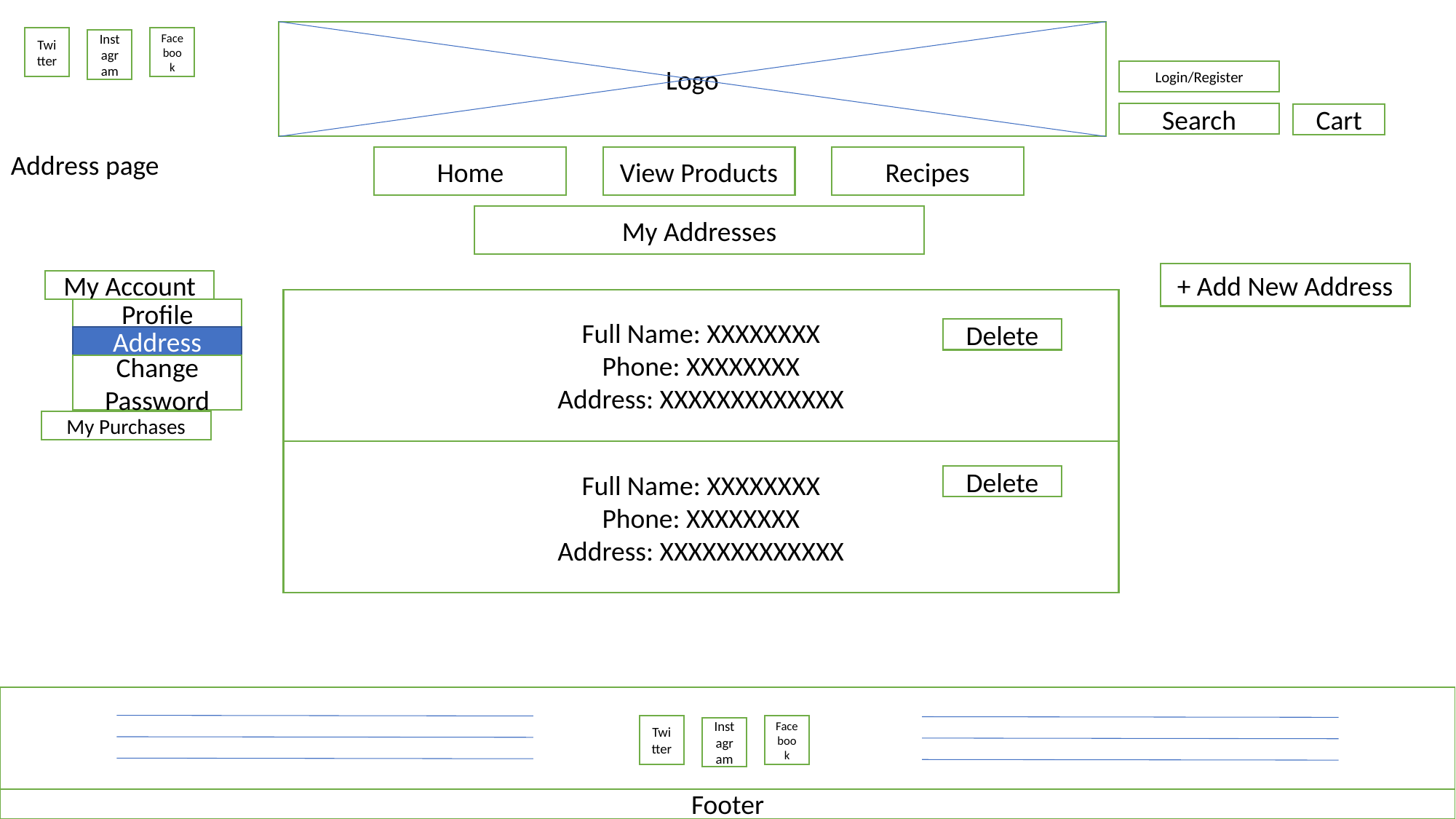

Logo
Facebook
Twitter
Instagram
Login/Register
Search
Cart
Address page
Home
View Products
Recipes
My Addresses
+ Add New Address
My Account
Full Name: XXXXXXXX
Phone: XXXXXXXX
Address: XXXXXXXXXXXXX
Profile
Delete
Address
Change Password
My Purchases
Full Name: XXXXXXXX
Phone: XXXXXXXX
Address: XXXXXXXXXXXXX
Delete

Facebook
Twitter
Instagram
Footer